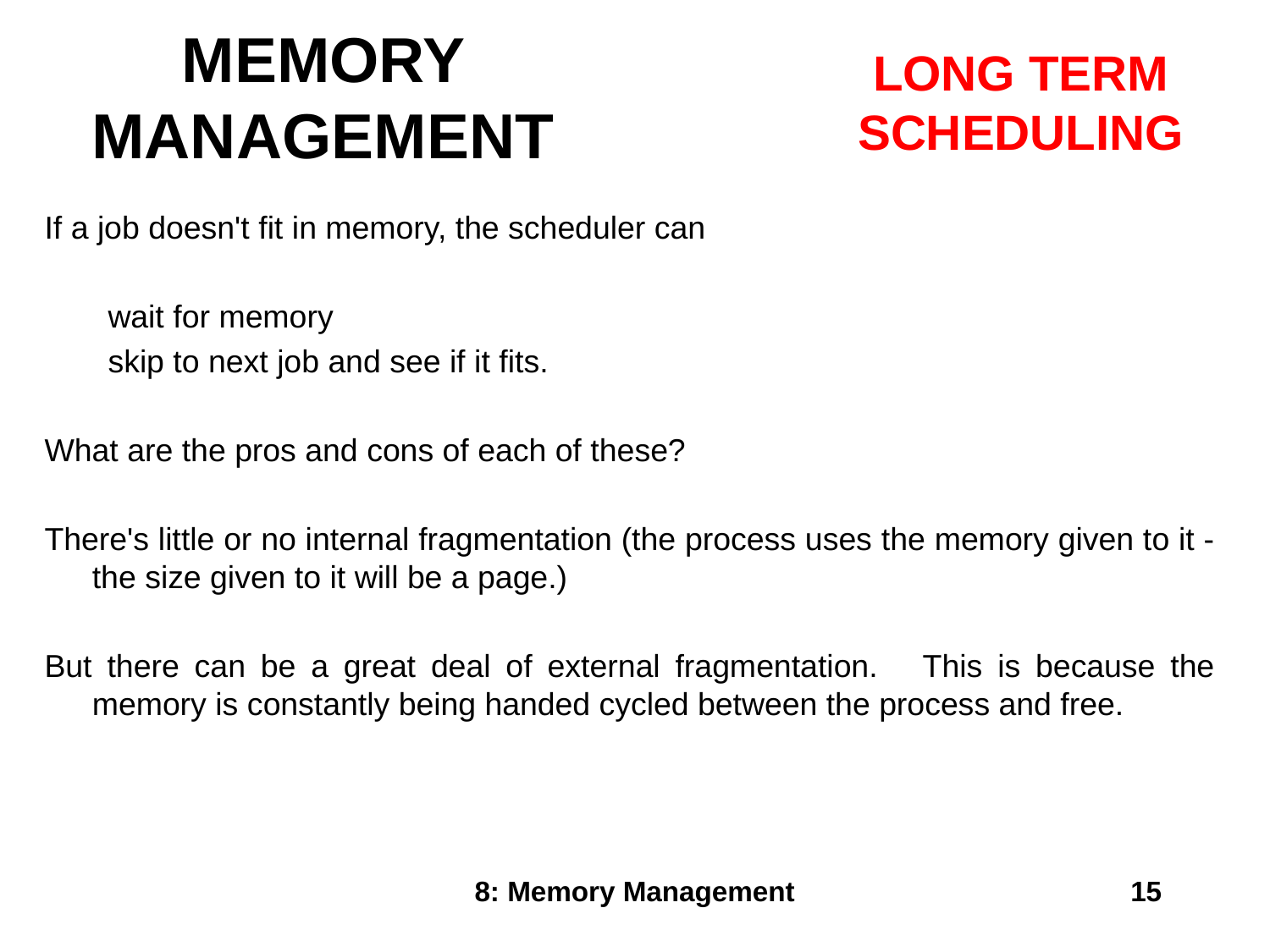

# MEMORY MANAGEMENT
LONG TERM
SCHEDULING
If a job doesn't fit in memory, the scheduler can

wait for memory
skip to next job and see if it fits.

What are the pros and cons of each of these?

There's little or no internal fragmentation (the process uses the memory given to it - the size given to it will be a page.)

But there can be a great deal of external fragmentation.   This is because the memory is constantly being handed cycled between the process and free.
8: Memory Management
15